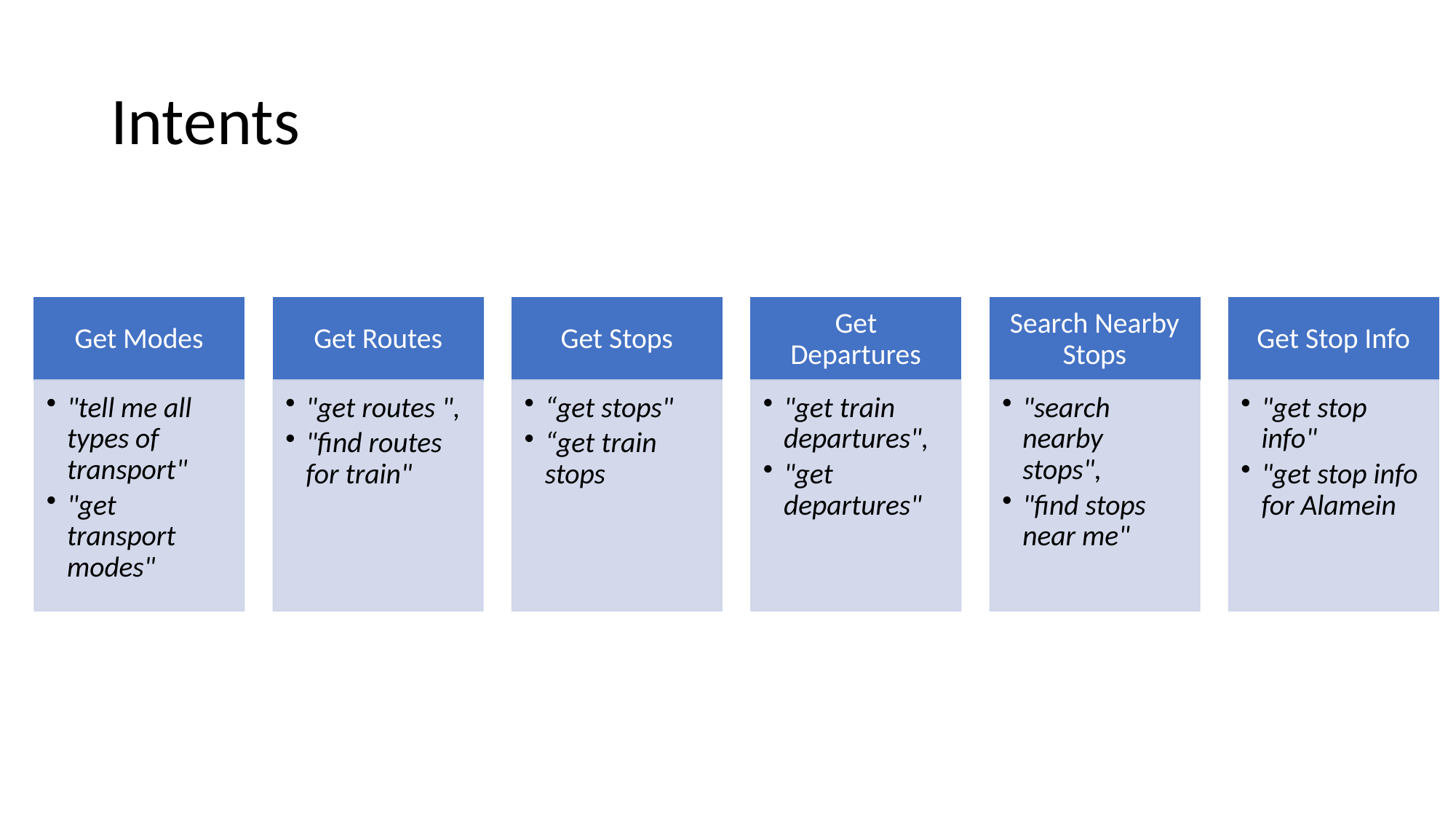

# Intents
Get Modes
"tell me all types of transport"
"get transport modes"
Get Routes
"get routes ",
"find routes for train"
Get Stops
“get stops"
“get train stops
Get Departures
"get train departures",
"get departures"
Search Nearby Stops
"search nearby stops",
"find stops near me"
Get Stop Info
"get stop info"
"get stop info for Alamein